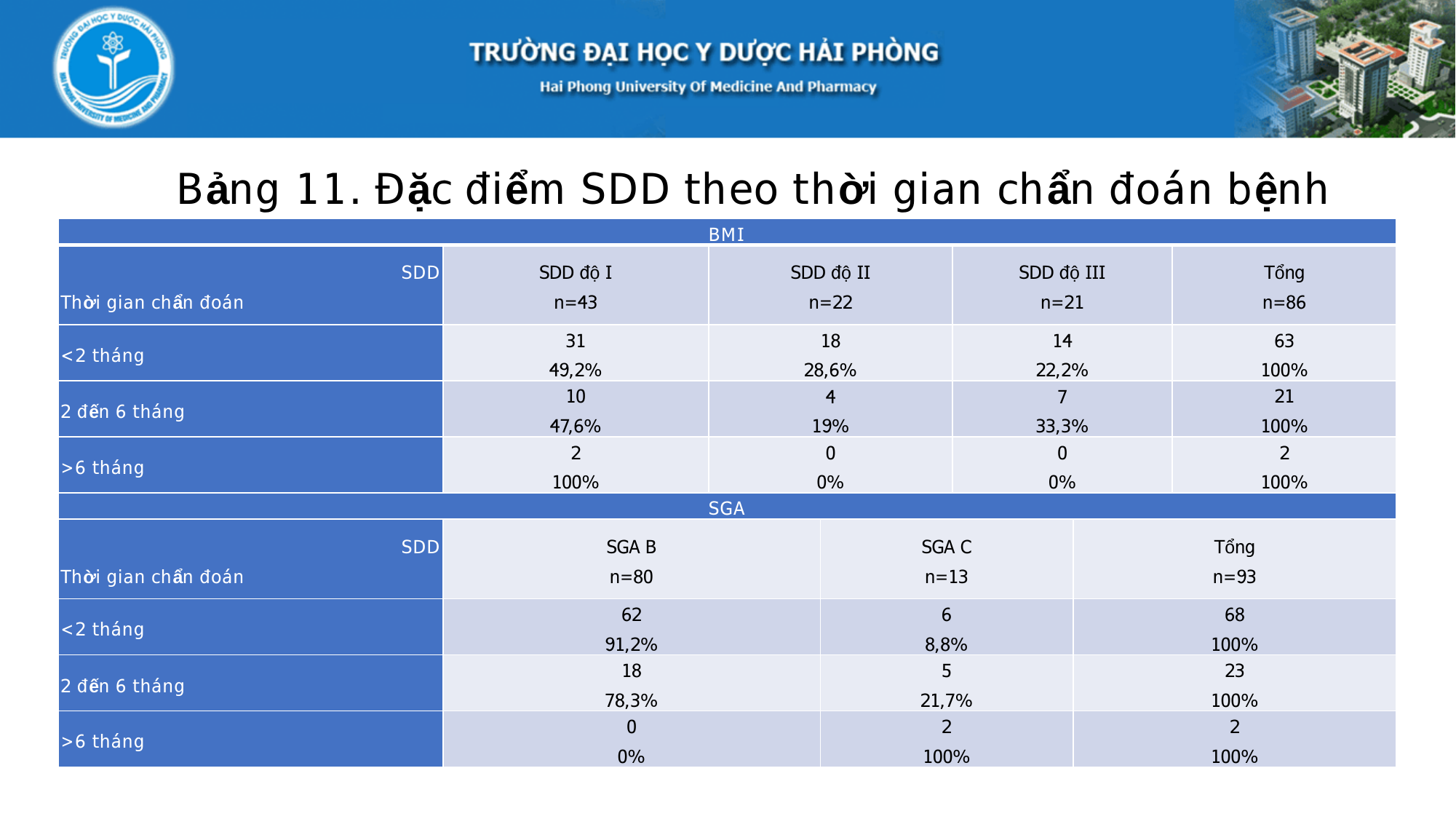

Bảng 11. Đặc điểm SDD theo thời gian chẩn đoán bệnh
| BMI |  |  |  |  |  |  |
| --- | --- | --- | --- | --- | --- | --- |
| SDD Thời gian chẩn đoán | SDD độ I n=43 | SDD độ II n=22 |  | SDD độ III n=21 |  | Tổng n=86 |
| <2 tháng | 31 49,2% | 18 28,6% |  | 14 22,2% |  | 63 100% |
| 2 đến 6 tháng | 10 47,6% | 4 19% |  | 7 33,3% |  | 21 100% |
| >6 tháng | 2 100% | 0 0% |  | 0 0% |  | 2 100% |
| SGA |  |  |  |  |  |  |
| SDD Thời gian chẩn đoán | SGA B n=80 |  | SGA C n=13 |  | Tổng n=93 |  |
| <2 tháng | 62 91,2% |  | 6 8,8% |  | 68 100% |  |
| 2 đến 6 tháng | 18 78,3% |  | 5 21,7% |  | 23 100% |  |
| >6 tháng | 0 0% |  | 2 100% |  | 2 100% |  |